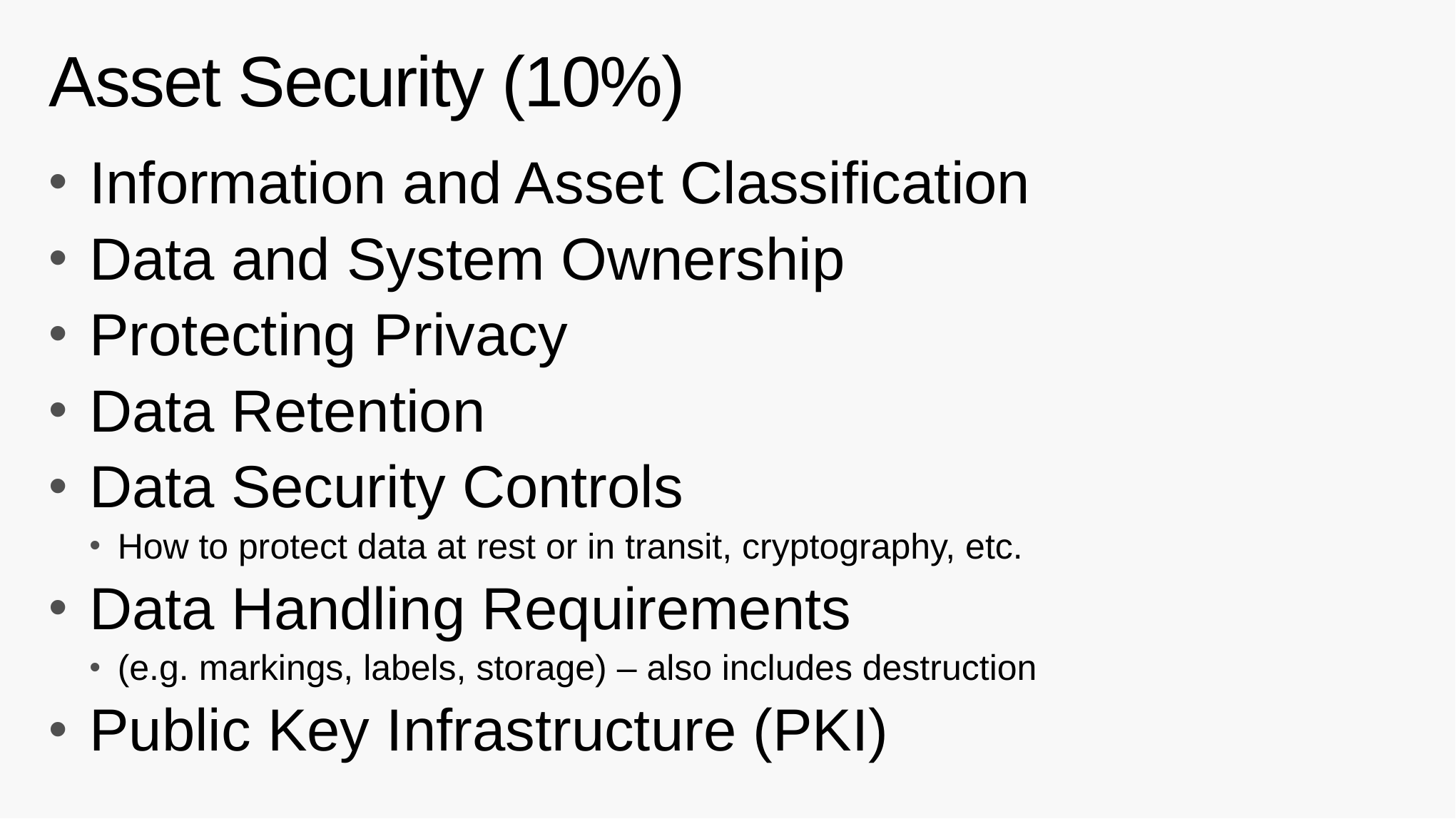

# Asset Security (10%)
Information and Asset Classification
Data and System Ownership
Protecting Privacy
Data Retention
Data Security Controls
How to protect data at rest or in transit, cryptography, etc.
Data Handling Requirements
(e.g. markings, labels, storage) – also includes destruction
Public Key Infrastructure (PKI)